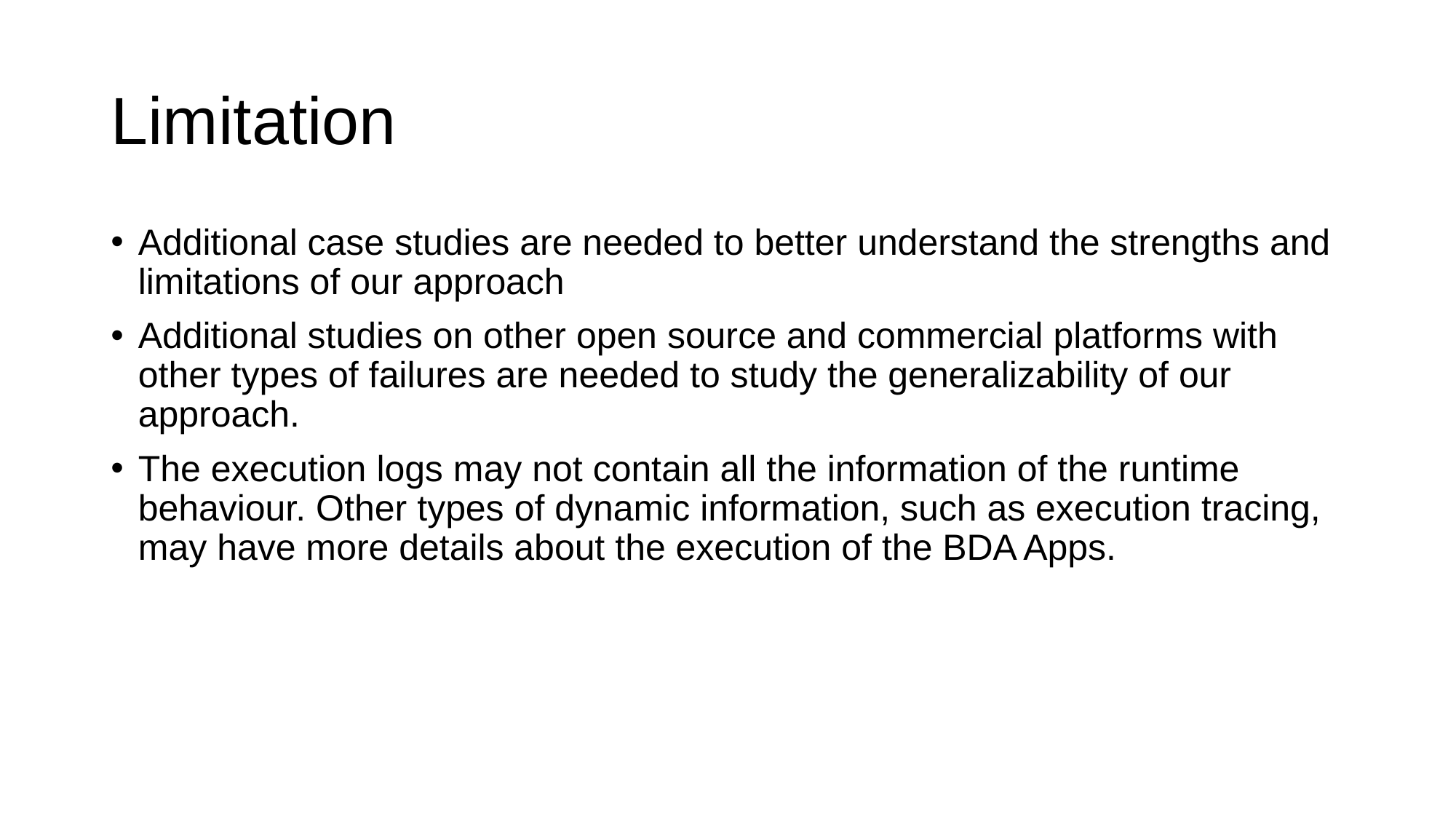

# Limitation
Additional case studies are needed to better understand the strengths and limitations of our approach
Additional studies on other open source and commercial platforms with other types of failures are needed to study the generalizability of our approach.
The execution logs may not contain all the information of the runtime behaviour. Other types of dynamic information, such as execution tracing, may have more details about the execution of the BDA Apps.